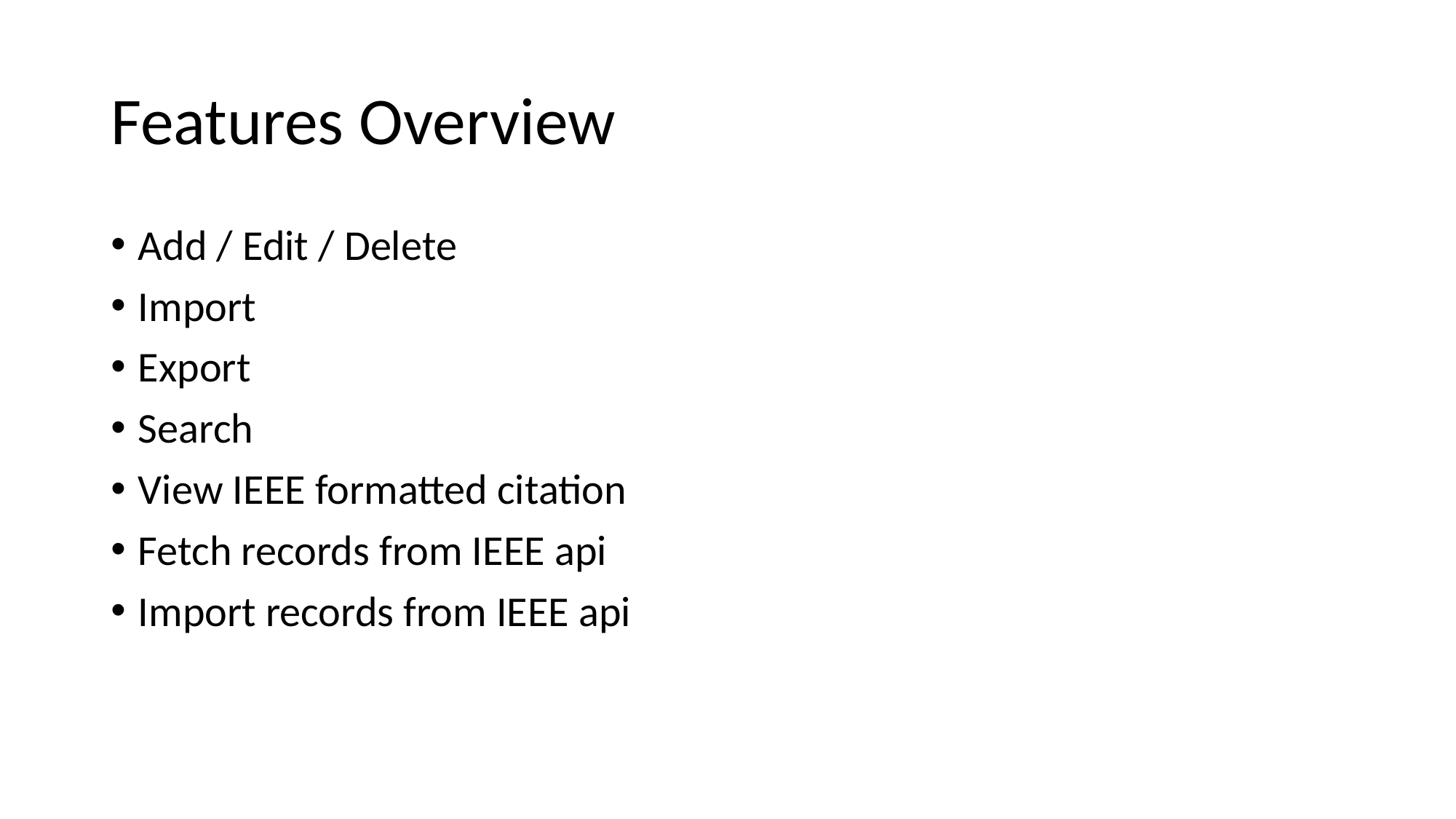

# Features Overview
Add / Edit / Delete
Import
Export
Search
View IEEE formatted citation
Fetch records from IEEE api
Import records from IEEE api